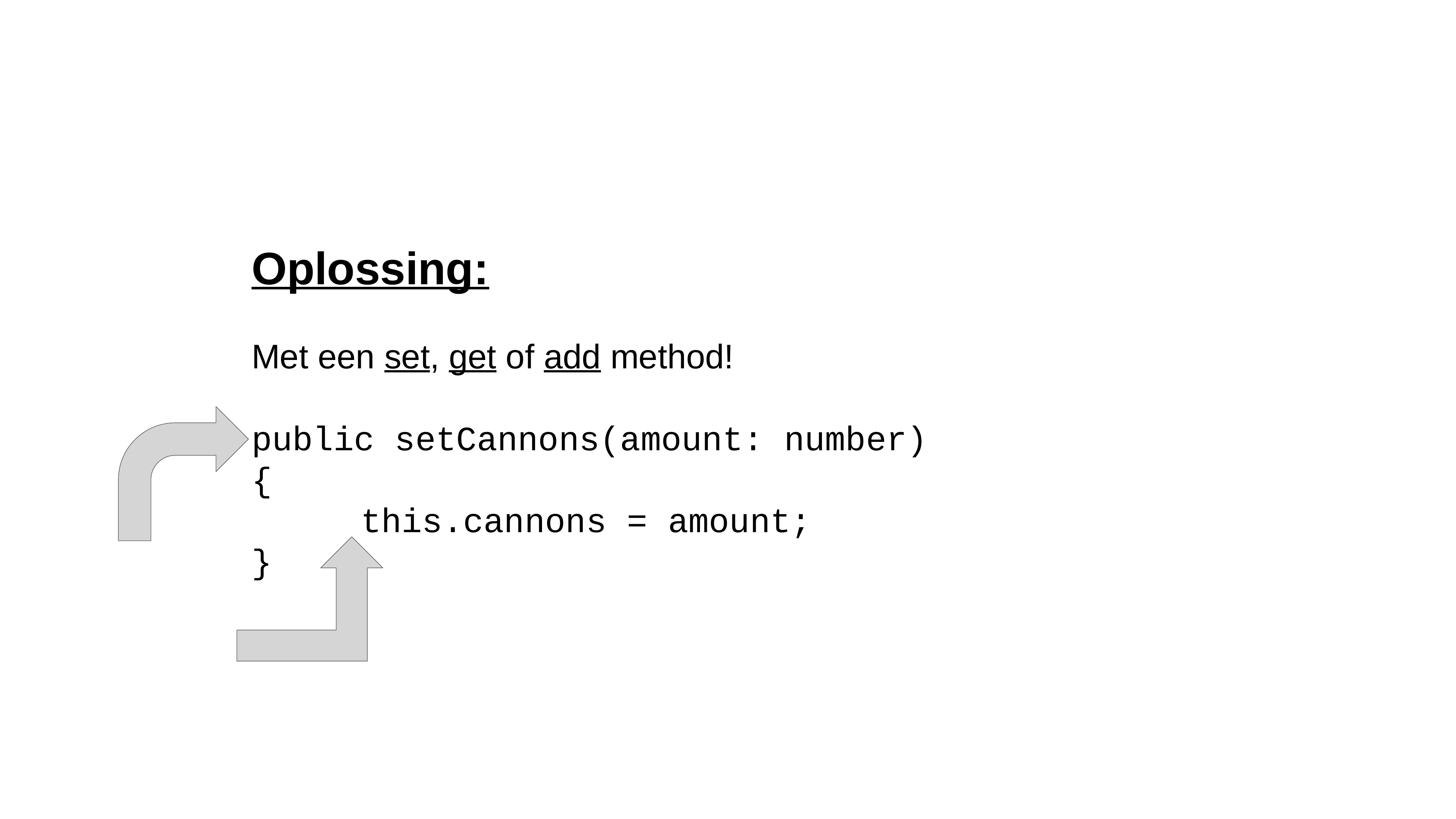

Oplossing:

Met een set, get of add method!

public setCannons(amount: number)
{
		this.cannons = amount;
}